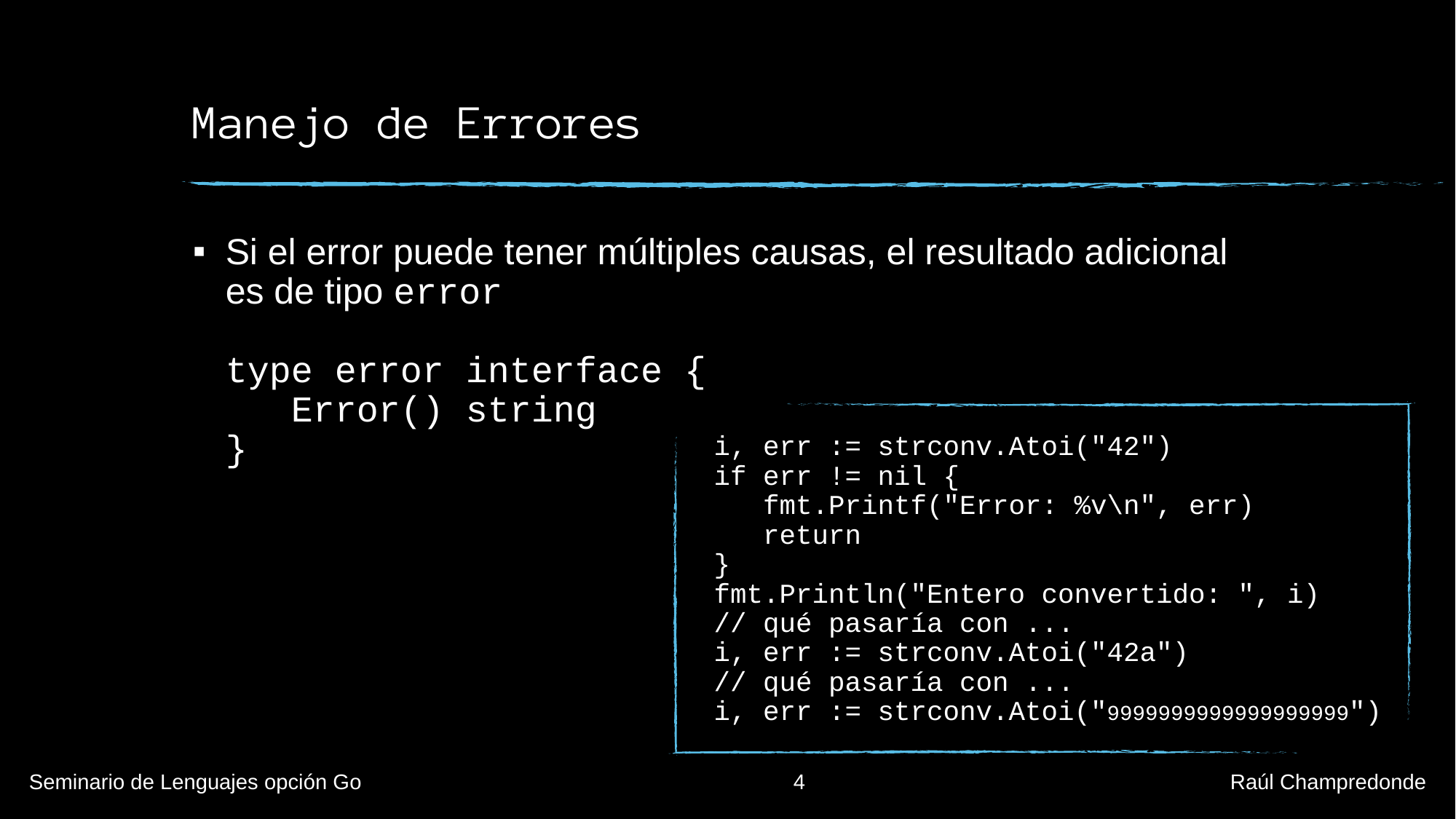

# Manejo de Errores
Si el error puede tener múltiples causas, el resultado adicional es de tipo error
type error interface {
   Error() string
}

i, err := strconv.Atoi("42")
if err != nil {
   fmt.Printf("Error: %v\n", err)
   return
}
fmt.Println("Entero convertido: ", i)
// qué pasaría con ...
i, err := strconv.Atoi("42a")
// qué pasaría con ...
i, err := strconv.Atoi("9999999999999999999")
Seminario de Lenguajes opción Go				4				Raúl Champredonde